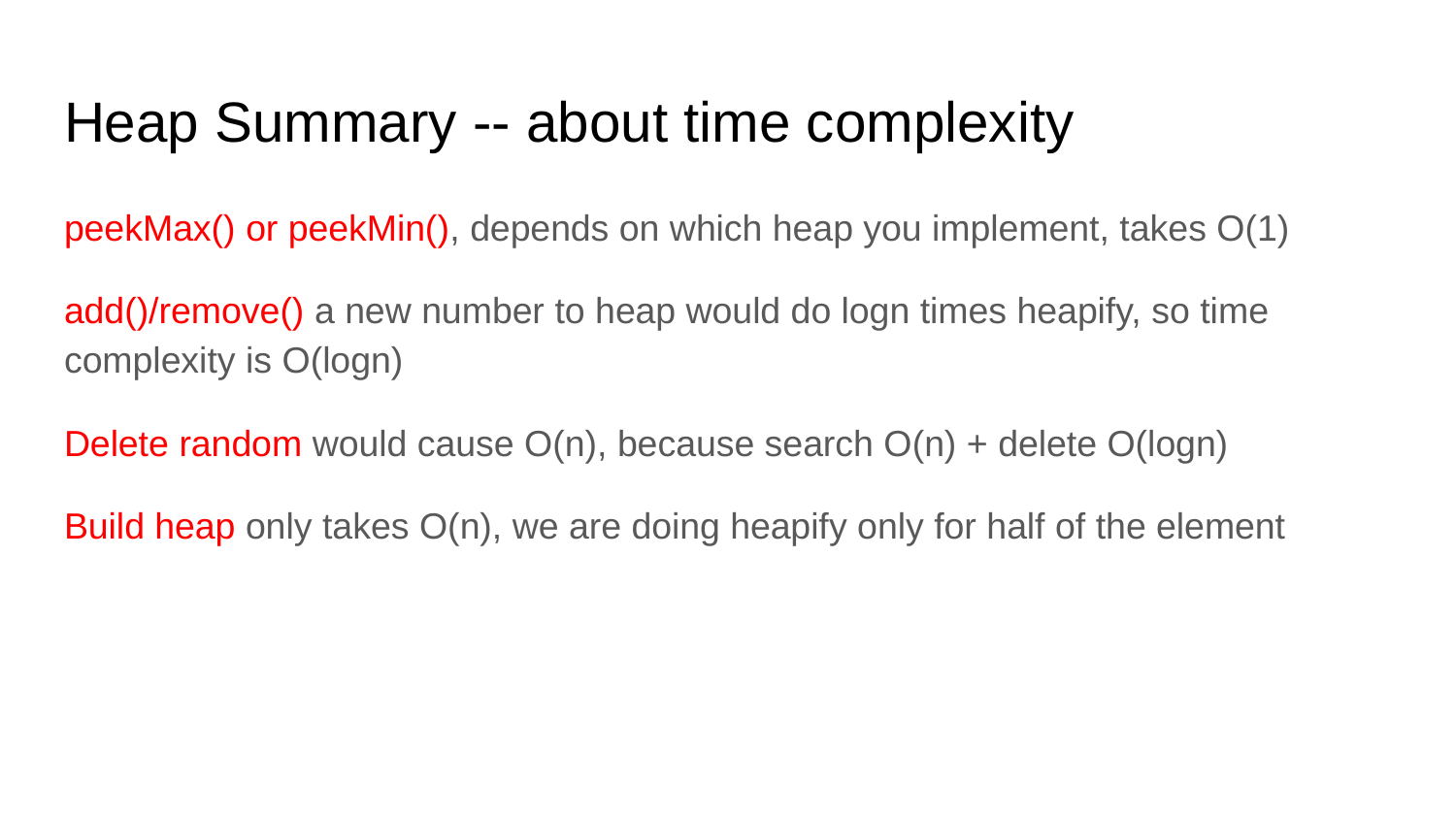

# Heap Summary -- about time complexity
peekMax() or peekMin(), depends on which heap you implement, takes O(1)
add()/remove() a new number to heap would do logn times heapify, so time complexity is O(logn)
Delete random would cause O(n), because search O(n) + delete O(logn)
Build heap only takes O(n), we are doing heapify only for half of the element